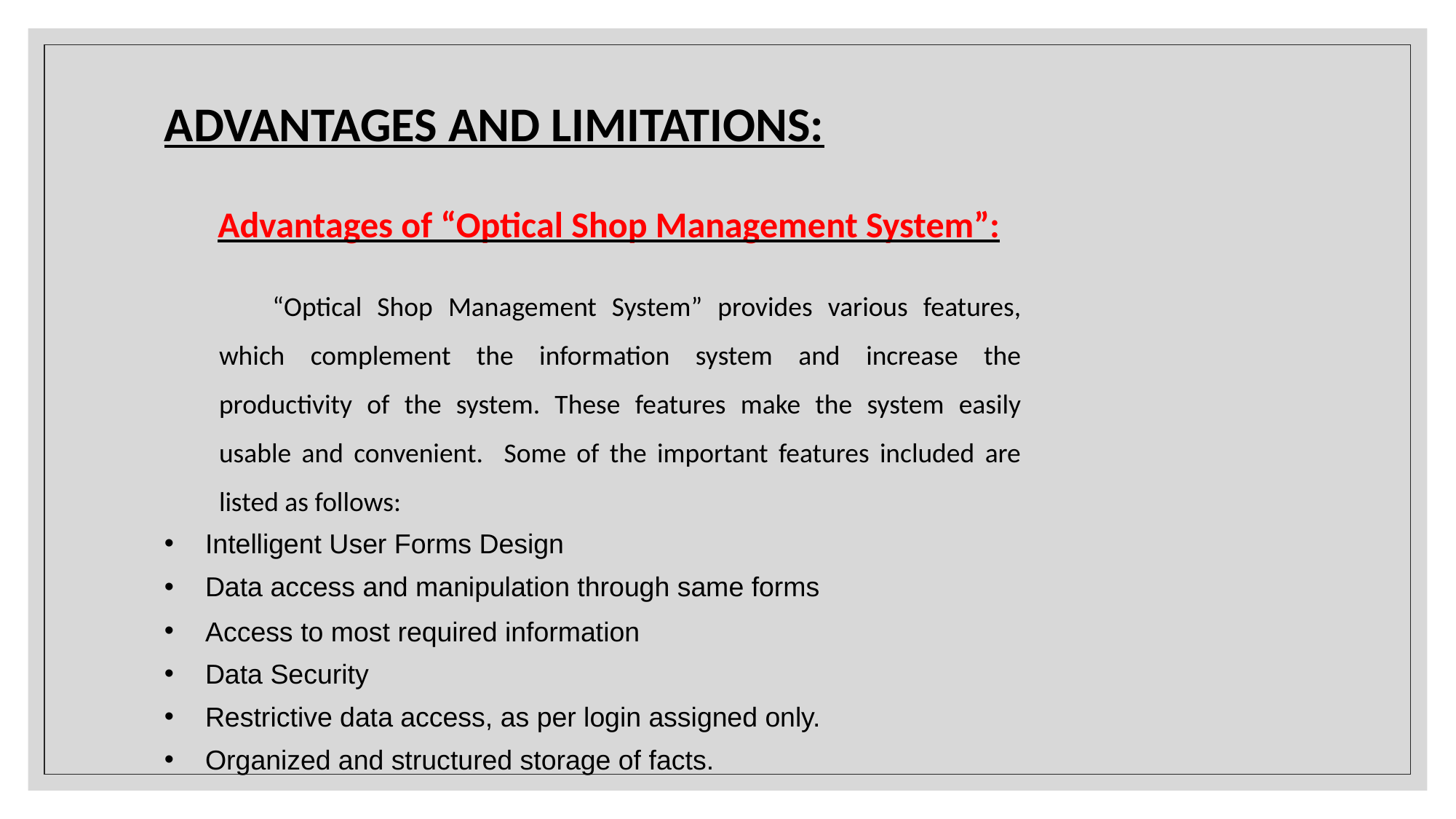

ADVANTAGES AND LIMITATIONS:

Advantages of “Optical Shop Management System”:
“Optical Shop Management System” provides various features, which complement the information system and increase the productivity of the system. These features make the system easily usable and convenient.  Some of the important features included are listed as follows:
Intelligent User Forms Design
Data access and manipulation through same forms
Access to most required information
Data Security
Restrictive data access, as per login assigned only.
Organized and structured storage of facts.